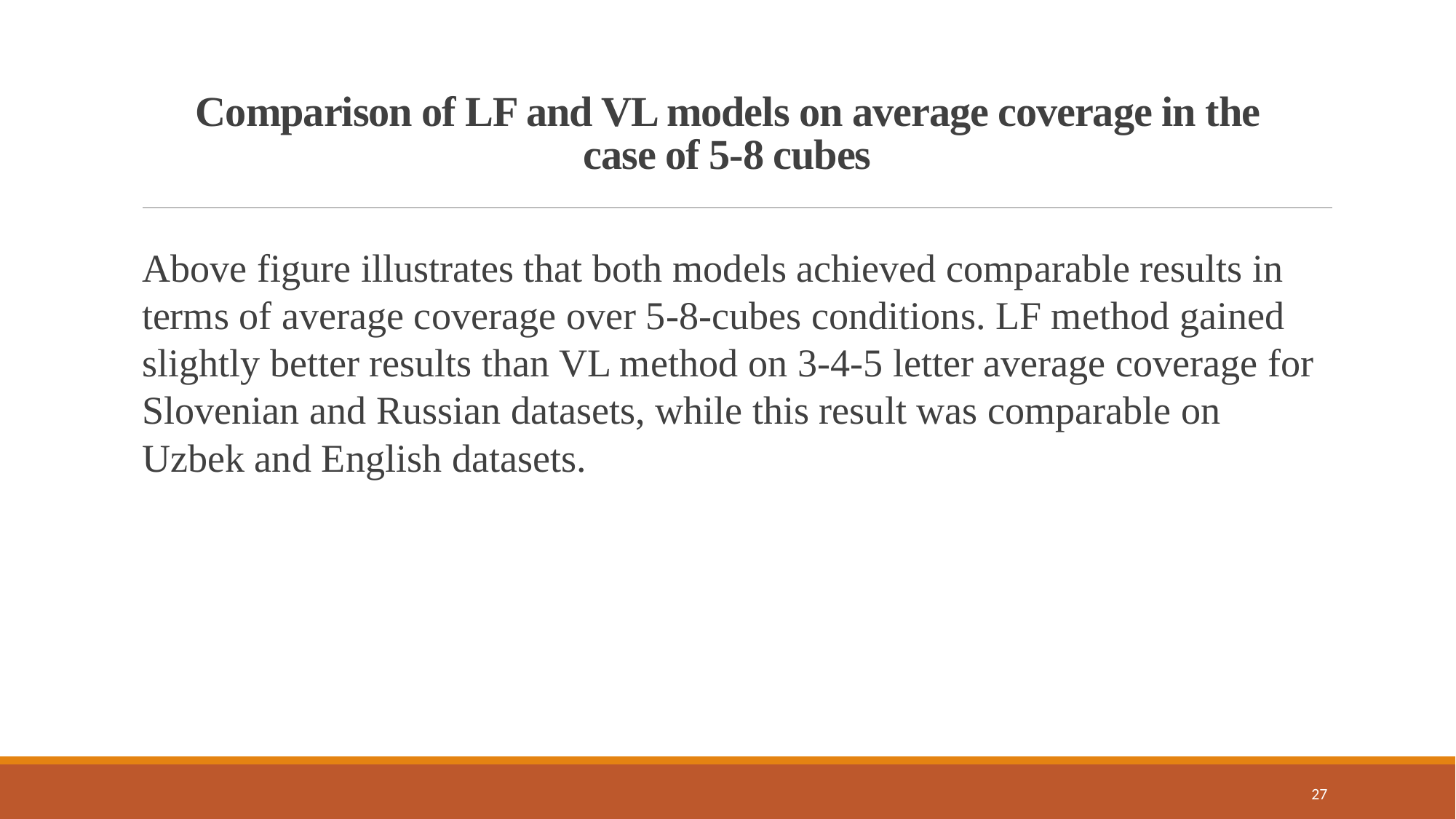

# Comparison of LF and VL models on average coverage in the case of 5-8 cubes
Above figure illustrates that both models achieved comparable results in terms of average coverage over 5-8-cubes conditions. LF method gained slightly better results than VL method on 3-4-5 letter average coverage for Slovenian and Russian datasets, while this result was comparable on Uzbek and English datasets.
27